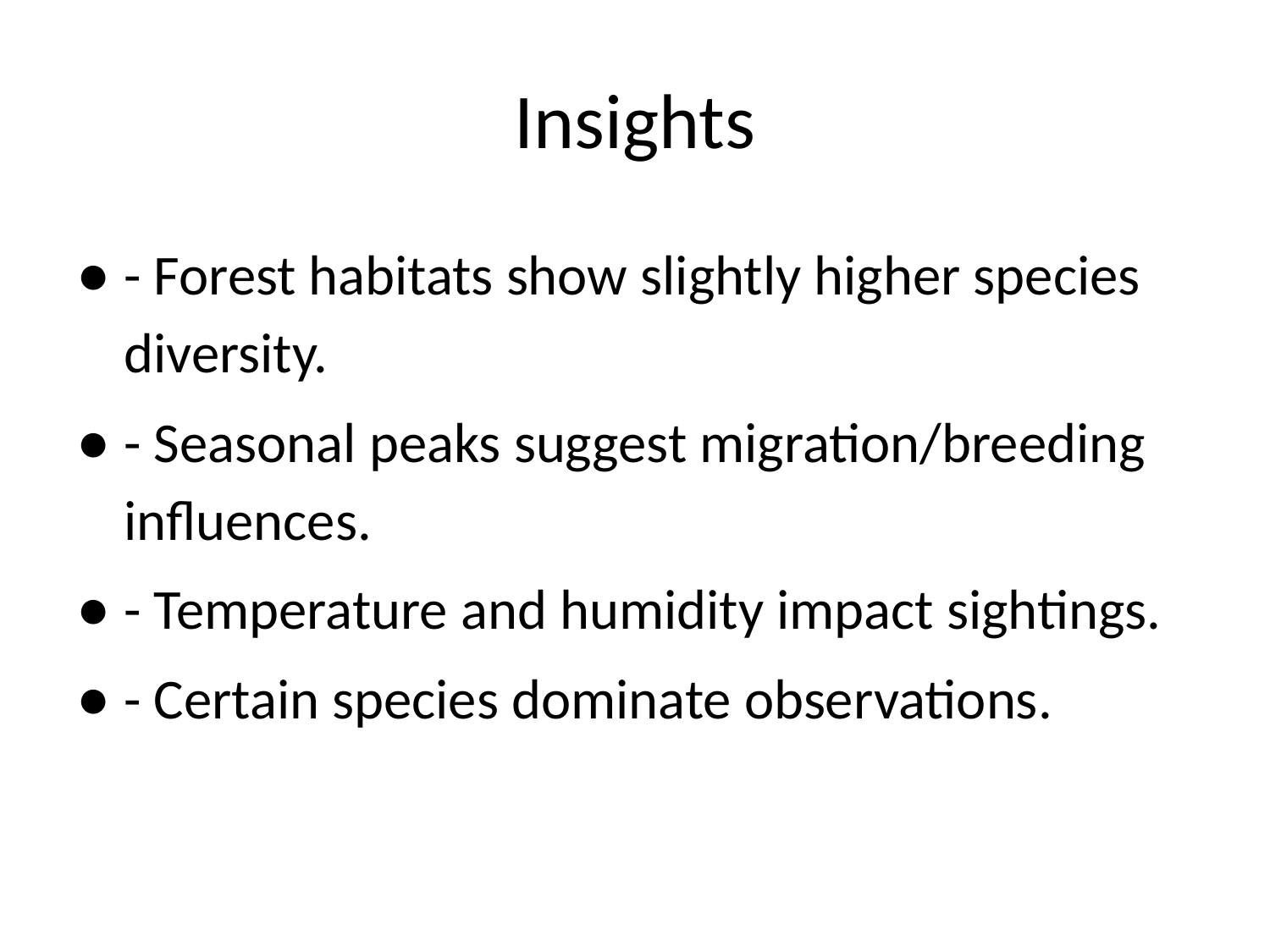

# Insights
- Forest habitats show slightly higher species diversity.
- Seasonal peaks suggest migration/breeding influences.
- Temperature and humidity impact sightings.
- Certain species dominate observations.